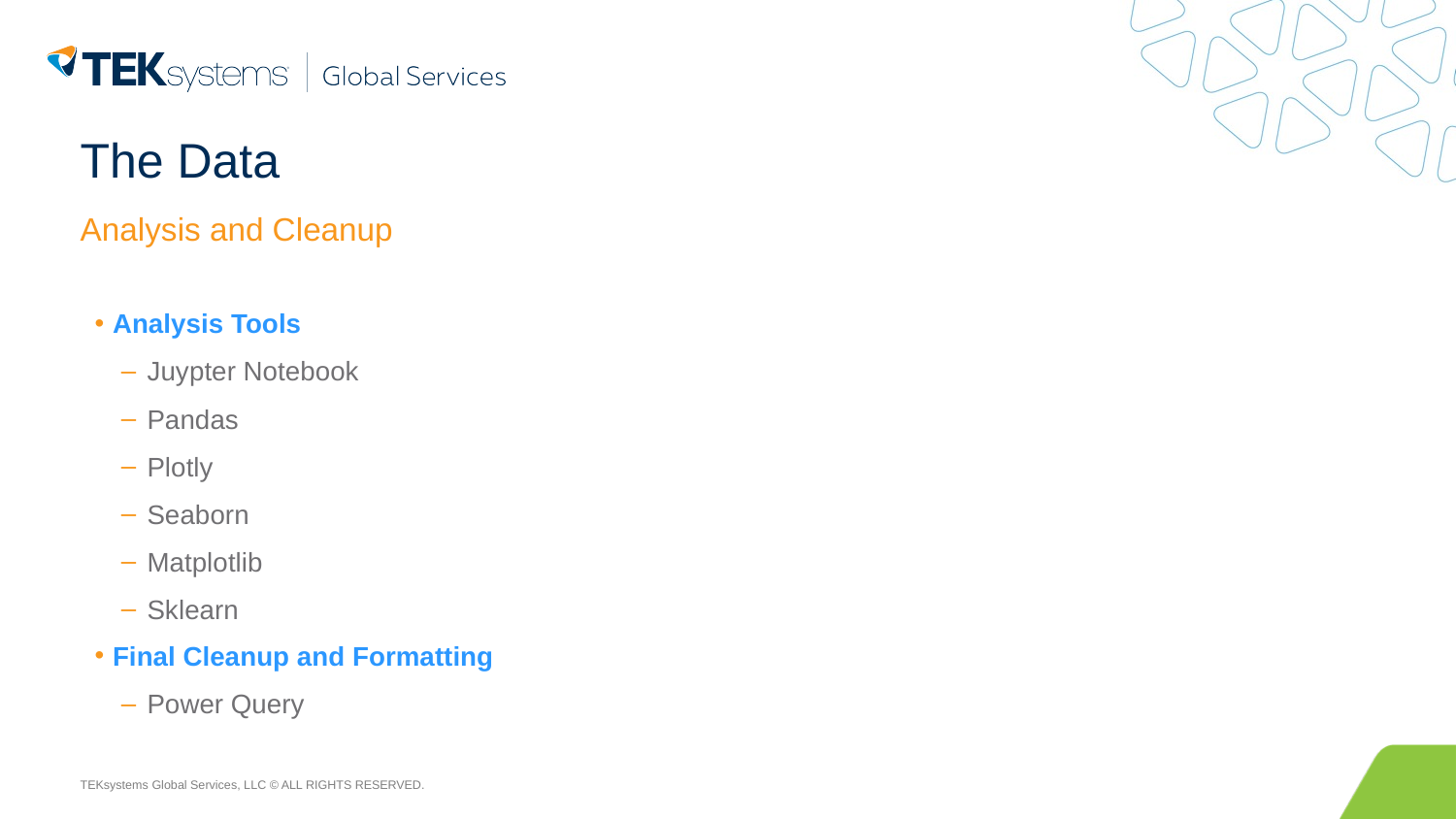

# The Data
Analysis and Cleanup
Analysis Tools
Juypter Notebook
Pandas
Plotly
Seaborn
Matplotlib
Sklearn
Final Cleanup and Formatting
Power Query